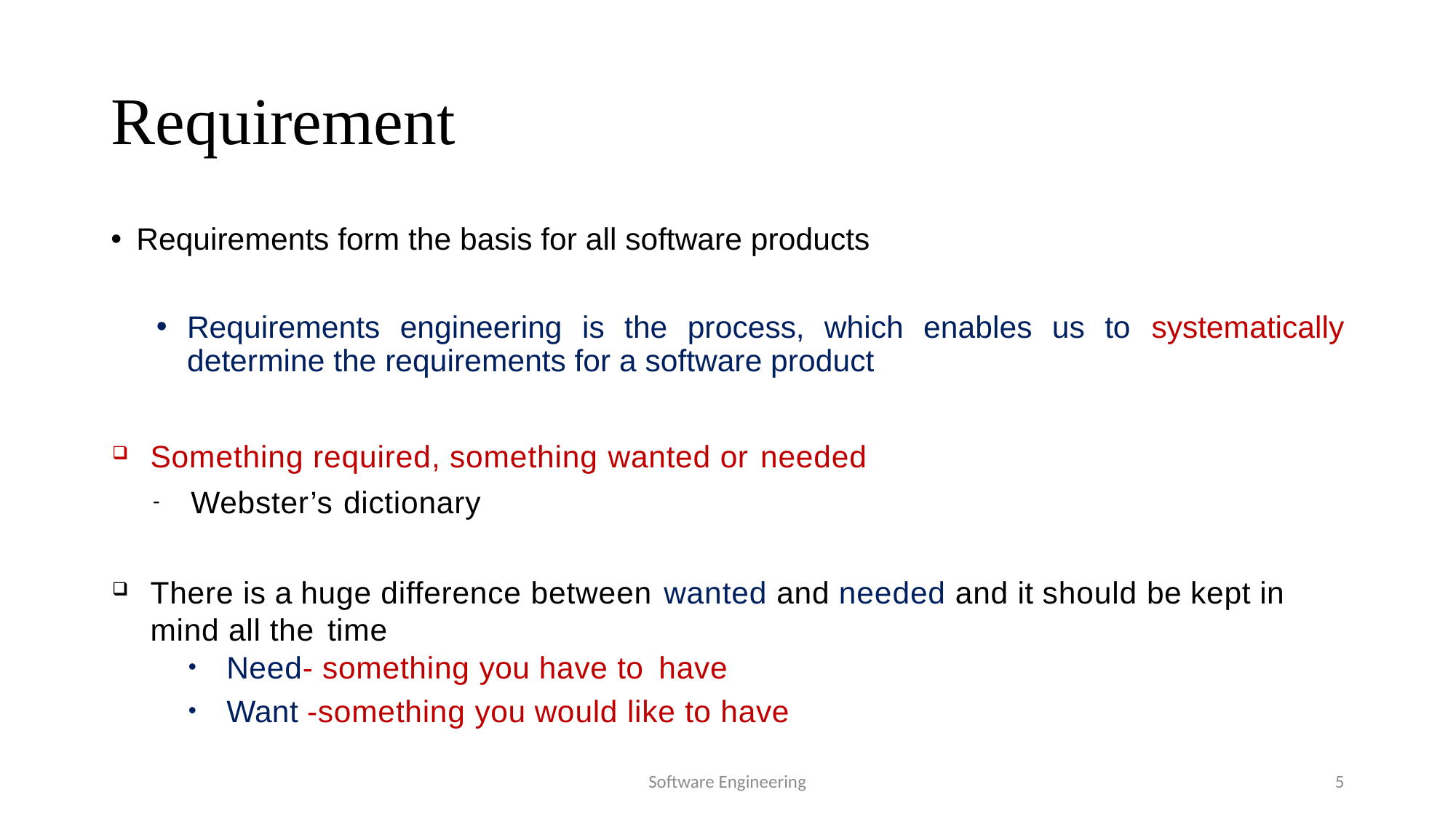

# Requirement
Requirements form the basis for all software products

Requirements engineering is the process, which enables us to systematically determine the requirements for a software product

Something required, something wanted or needed
Webster’s dictionary

There is a huge difference between wanted and needed and it should be kept in mind all the time
Need- something you have to have
Want -something you would like to have

Software Engineering
5